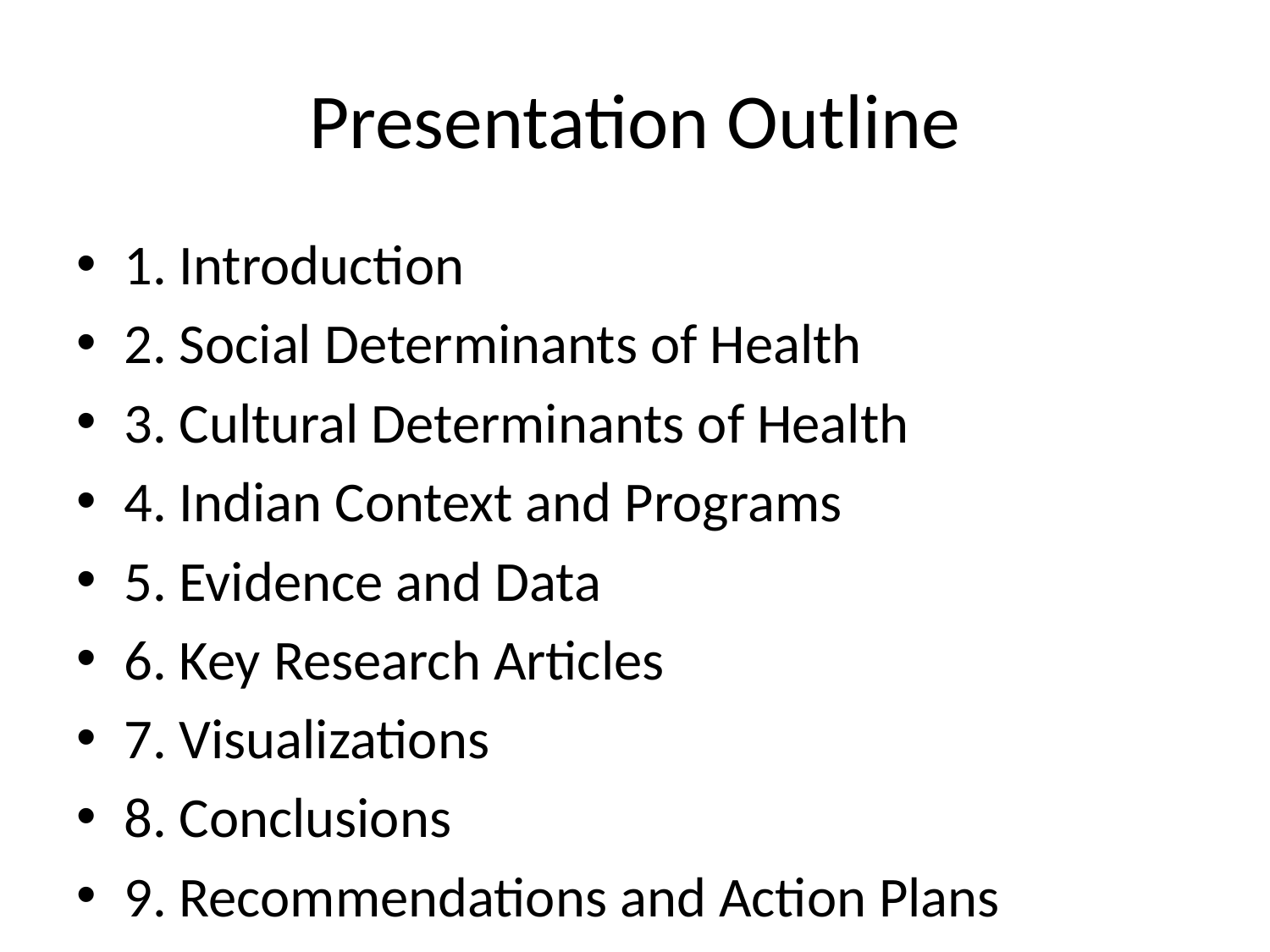

# Presentation Outline
1. Introduction
2. Social Determinants of Health
3. Cultural Determinants of Health
4. Indian Context and Programs
5. Evidence and Data
6. Key Research Articles
7. Visualizations
8. Conclusions
9. Recommendations and Action Plans
10. References